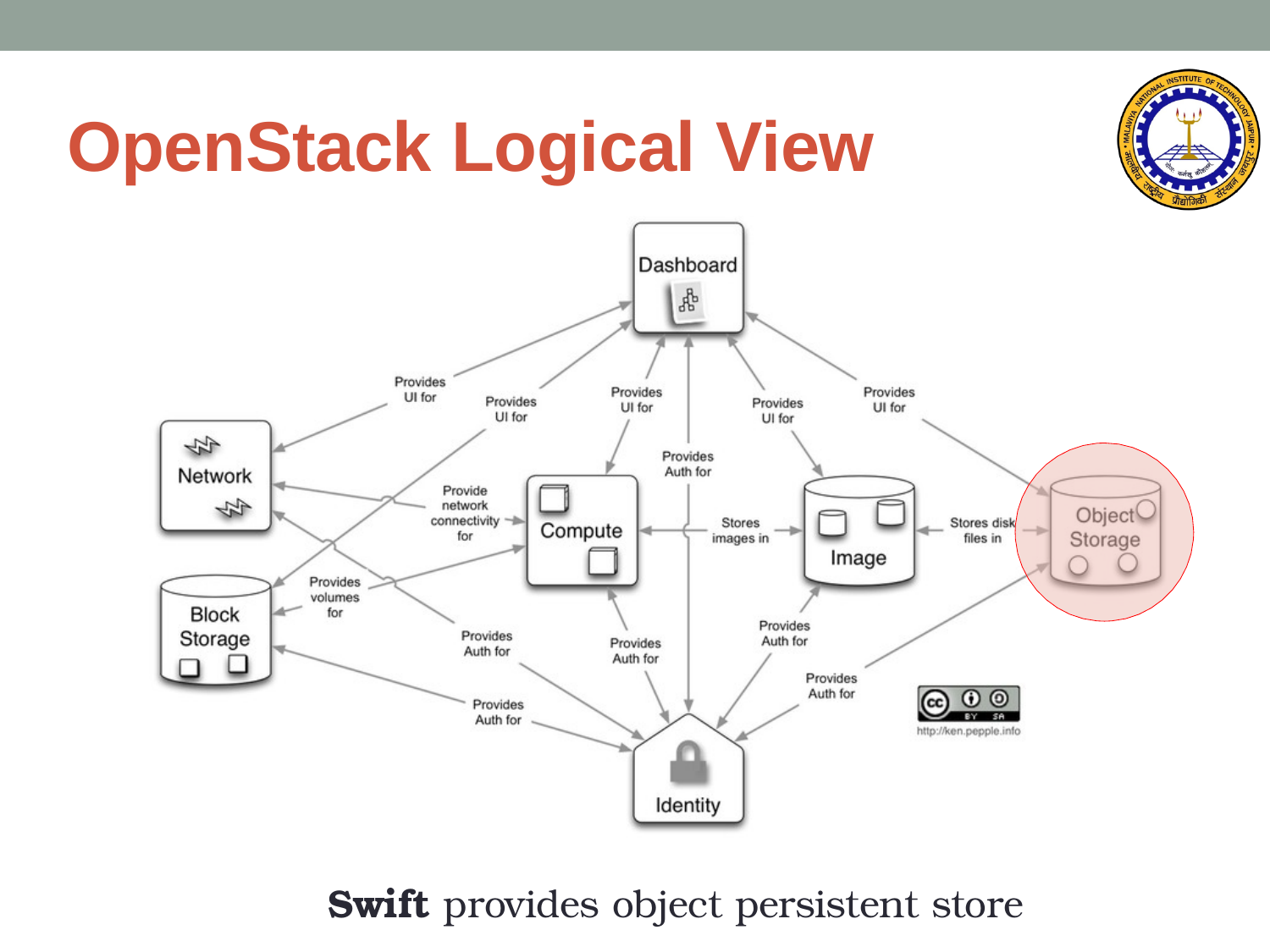

# OpenStack Logical View

Swift provides object persistent store